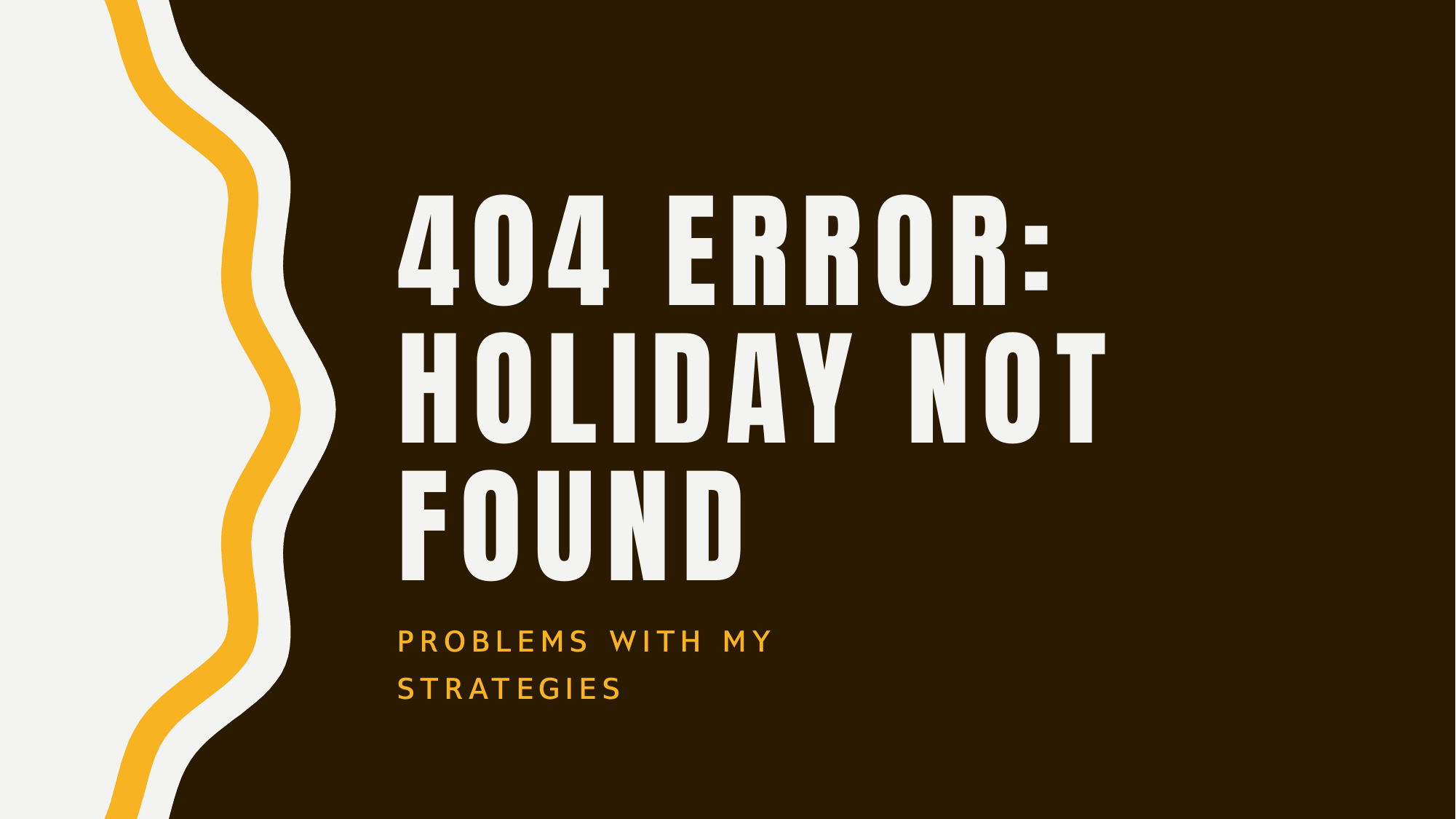

# 404 Error: Holiday Not Found
Problems with my
Strategies